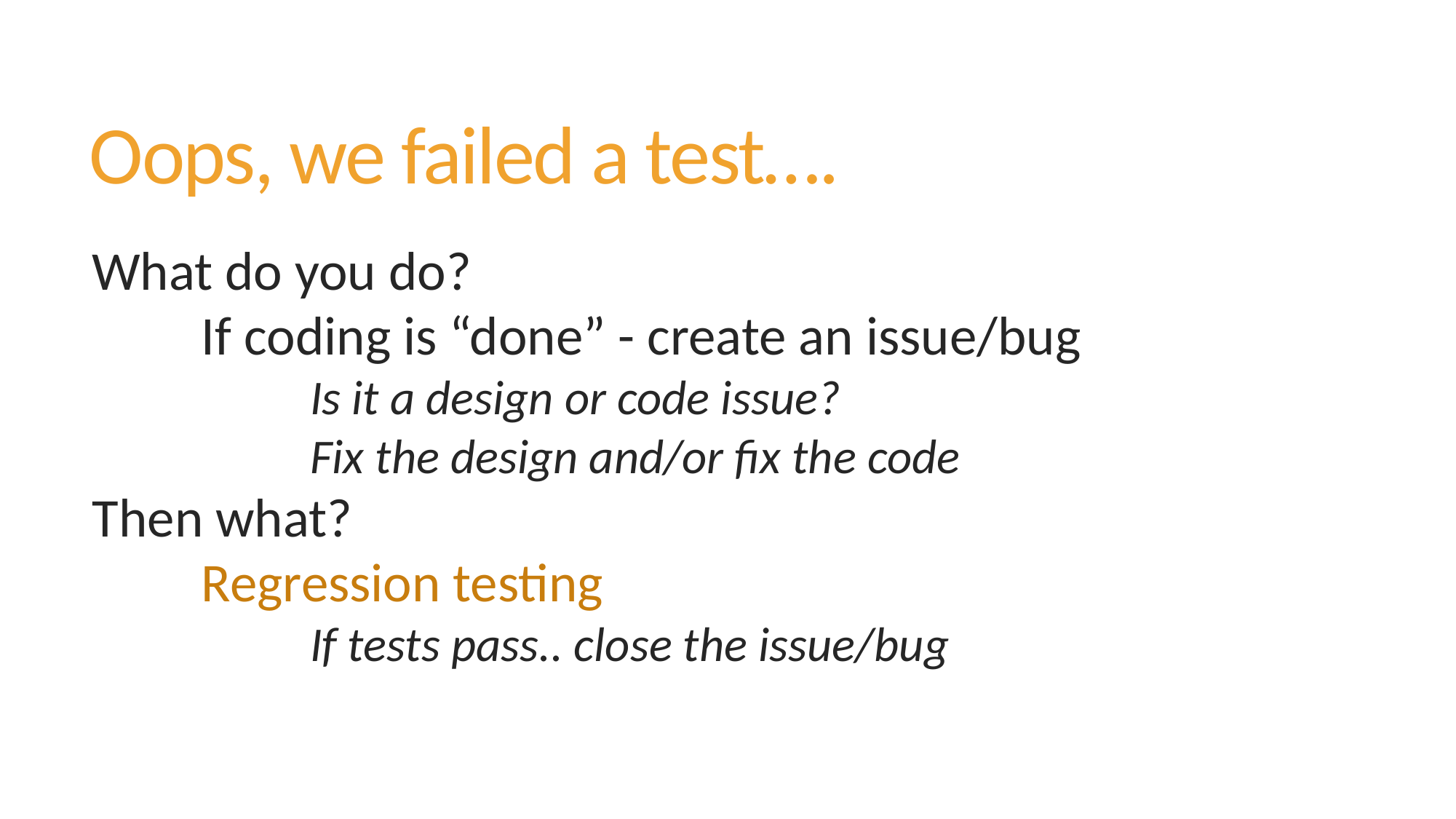

# Oops, we failed a test….
What do you do?
	If coding is “done” - create an issue/bug
		Is it a design or code issue?
		Fix the design and/or fix the code
Then what?
	Regression testing
		If tests pass.. close the issue/bug